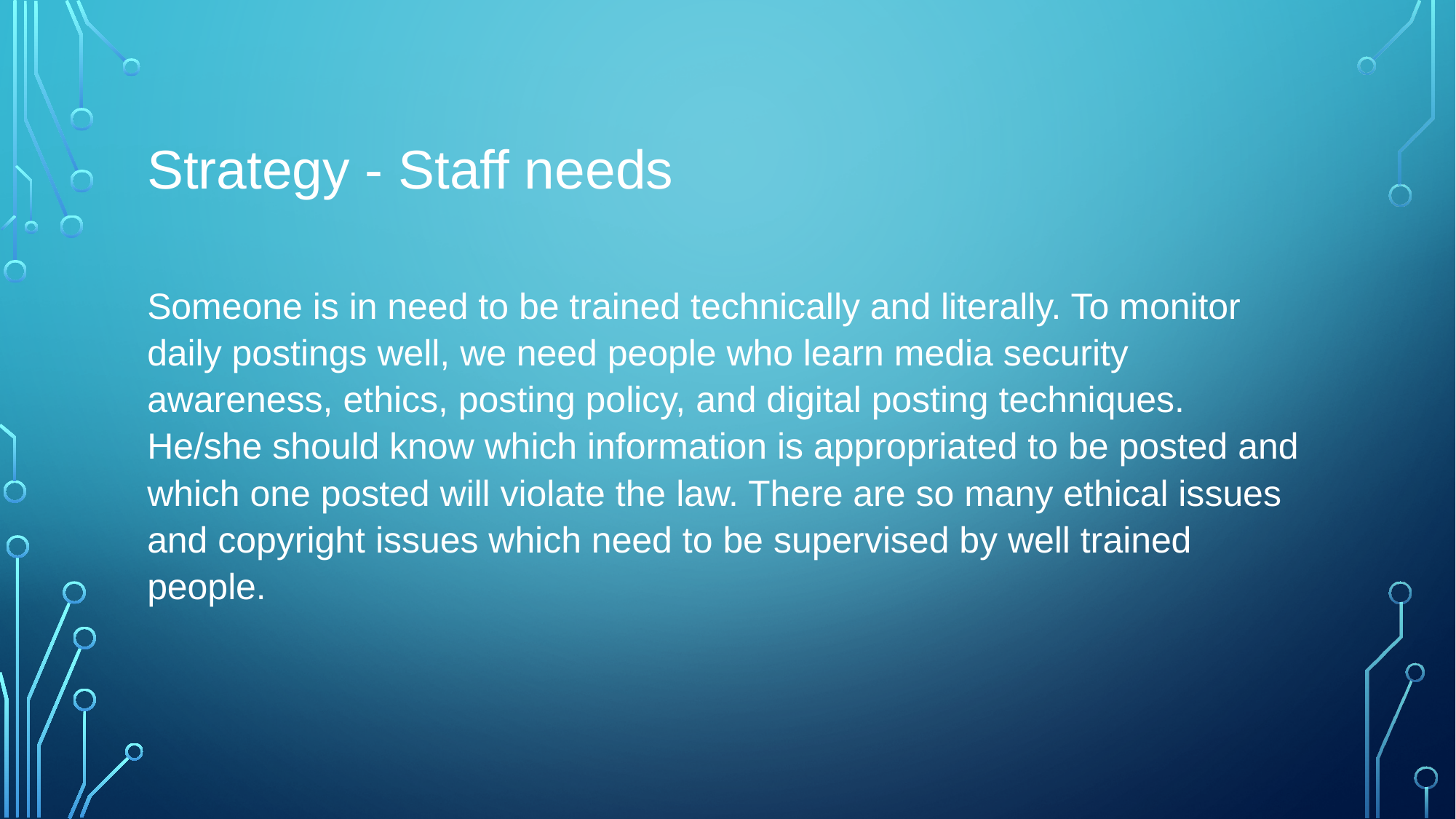

# Strategy - Staff needs
Someone is in need to be trained technically and literally. To monitor daily postings well, we need people who learn media security awareness, ethics, posting policy, and digital posting techniques. He/she should know which information is appropriated to be posted and which one posted will violate the law. There are so many ethical issues and copyright issues which need to be supervised by well trained people.